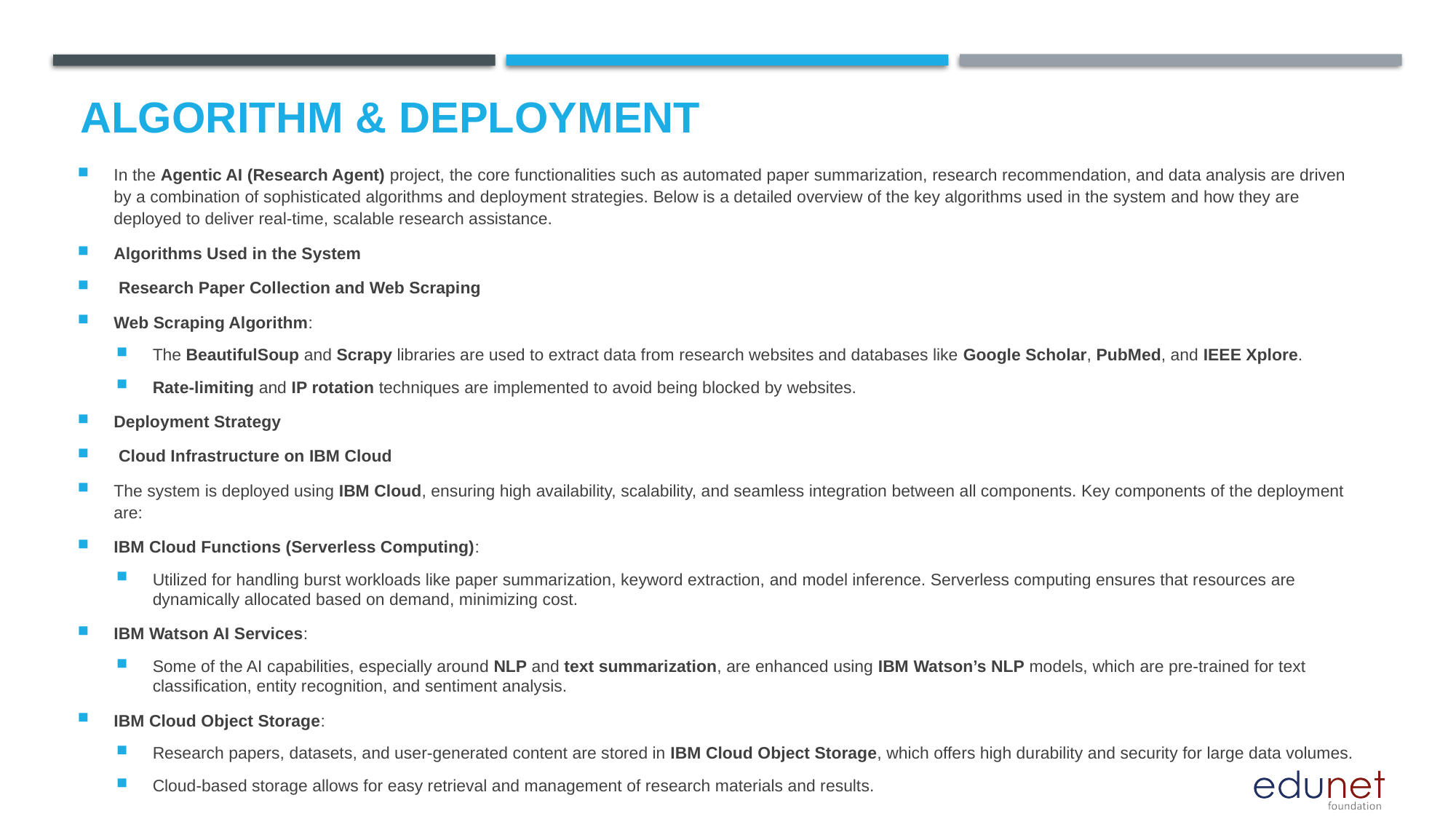

# Algorithm & Deployment

In the Agentic AI (Research Agent) project, the core functionalities such as automated paper summarization, research recommendation, and data analysis are driven by a combination of sophisticated algorithms and deployment strategies. Below is a detailed overview of the key algorithms used in the system and how they are deployed to deliver real-time, scalable research assistance.
Algorithms Used in the System
 Research Paper Collection and Web Scraping
Web Scraping Algorithm:
The BeautifulSoup and Scrapy libraries are used to extract data from research websites and databases like Google Scholar, PubMed, and IEEE Xplore.
Rate-limiting and IP rotation techniques are implemented to avoid being blocked by websites.
Deployment Strategy
 Cloud Infrastructure on IBM Cloud
The system is deployed using IBM Cloud, ensuring high availability, scalability, and seamless integration between all components. Key components of the deployment are:
IBM Cloud Functions (Serverless Computing):
Utilized for handling burst workloads like paper summarization, keyword extraction, and model inference. Serverless computing ensures that resources are dynamically allocated based on demand, minimizing cost.
IBM Watson AI Services:
Some of the AI capabilities, especially around NLP and text summarization, are enhanced using IBM Watson’s NLP models, which are pre-trained for text classification, entity recognition, and sentiment analysis.
IBM Cloud Object Storage:
Research papers, datasets, and user-generated content are stored in IBM Cloud Object Storage, which offers high durability and security for large data volumes.
Cloud-based storage allows for easy retrieval and management of research materials and results.